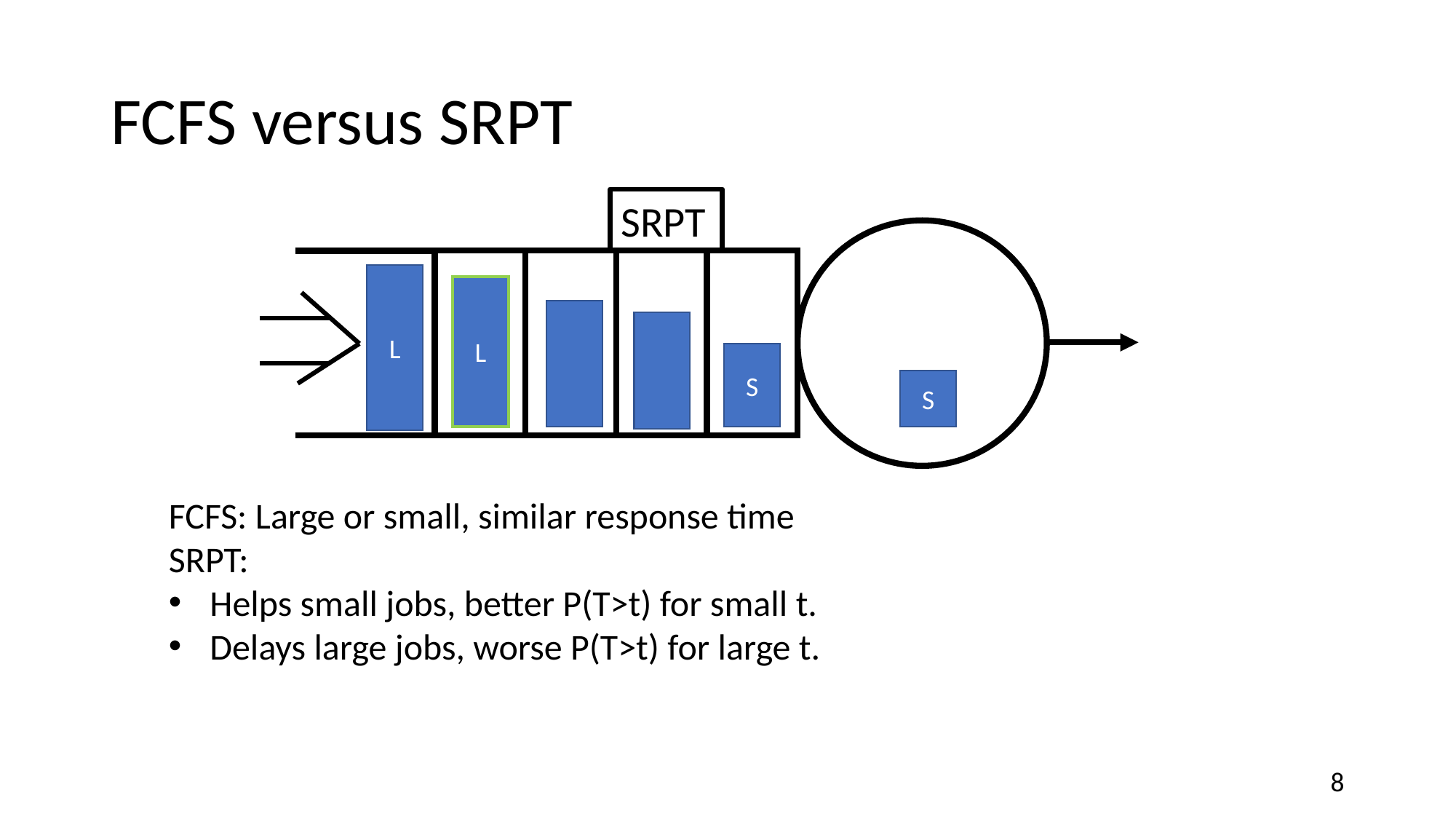

# FCFS versus SRPT
SRPT

L
L

S
S
FCFS: Large or small, similar response time
SRPT:
Helps small jobs, better P(T>t) for small t.
Delays large jobs, worse P(T>t) for large t.

8